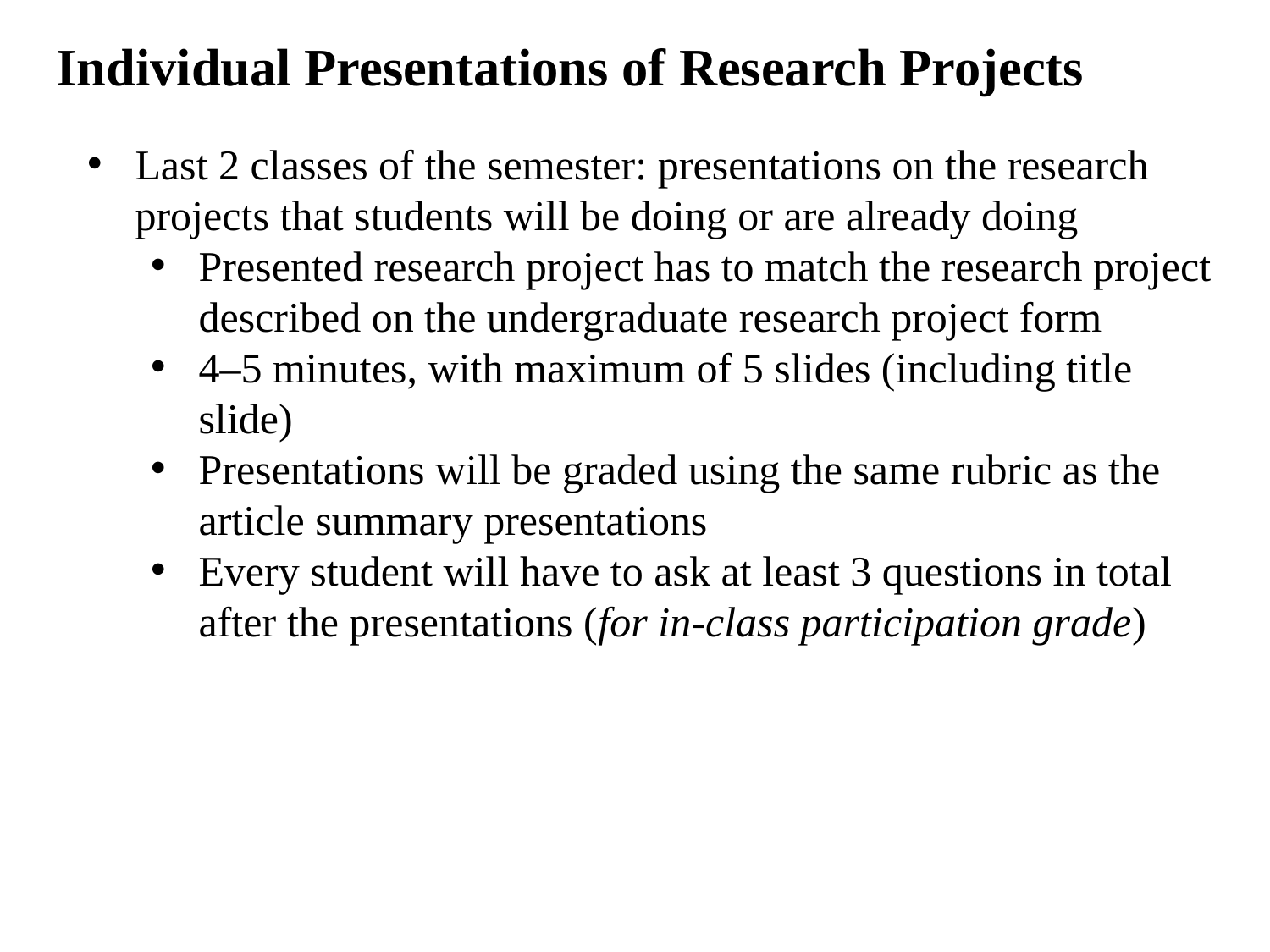

Individual Presentations of Research Projects
Last 2 classes of the semester: presentations on the research projects that students will be doing or are already doing
Presented research project has to match the research project described on the undergraduate research project form
4–5 minutes, with maximum of 5 slides (including title slide)
Presentations will be graded using the same rubric as the article summary presentations
Every student will have to ask at least 3 questions in total after the presentations (for in-class participation grade)